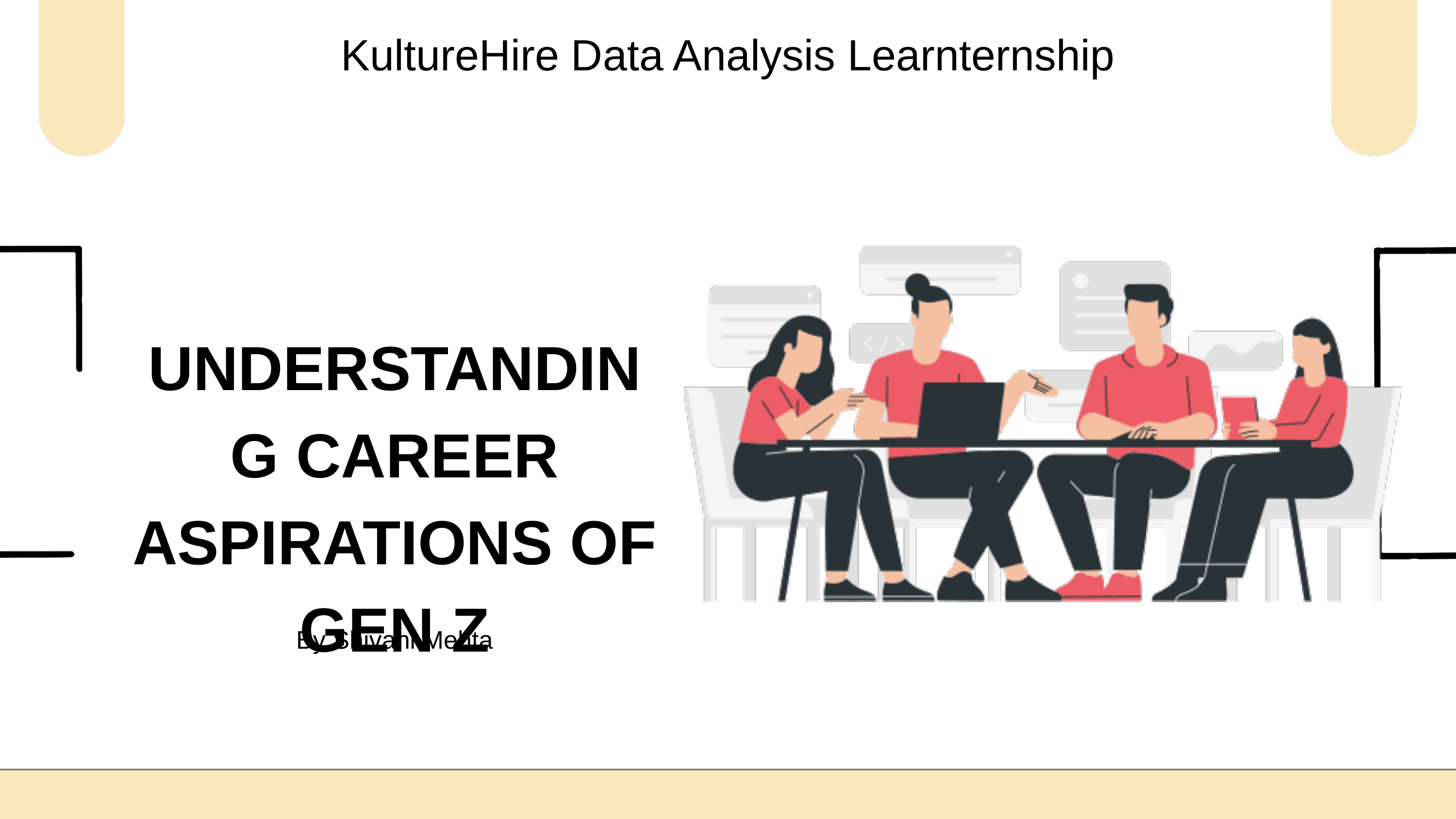

KultureHire Data Analysis Learnternship

 UNDERSTANDING CAREER ASPIRATIONS OF GEN Z

By Shivani Mehta